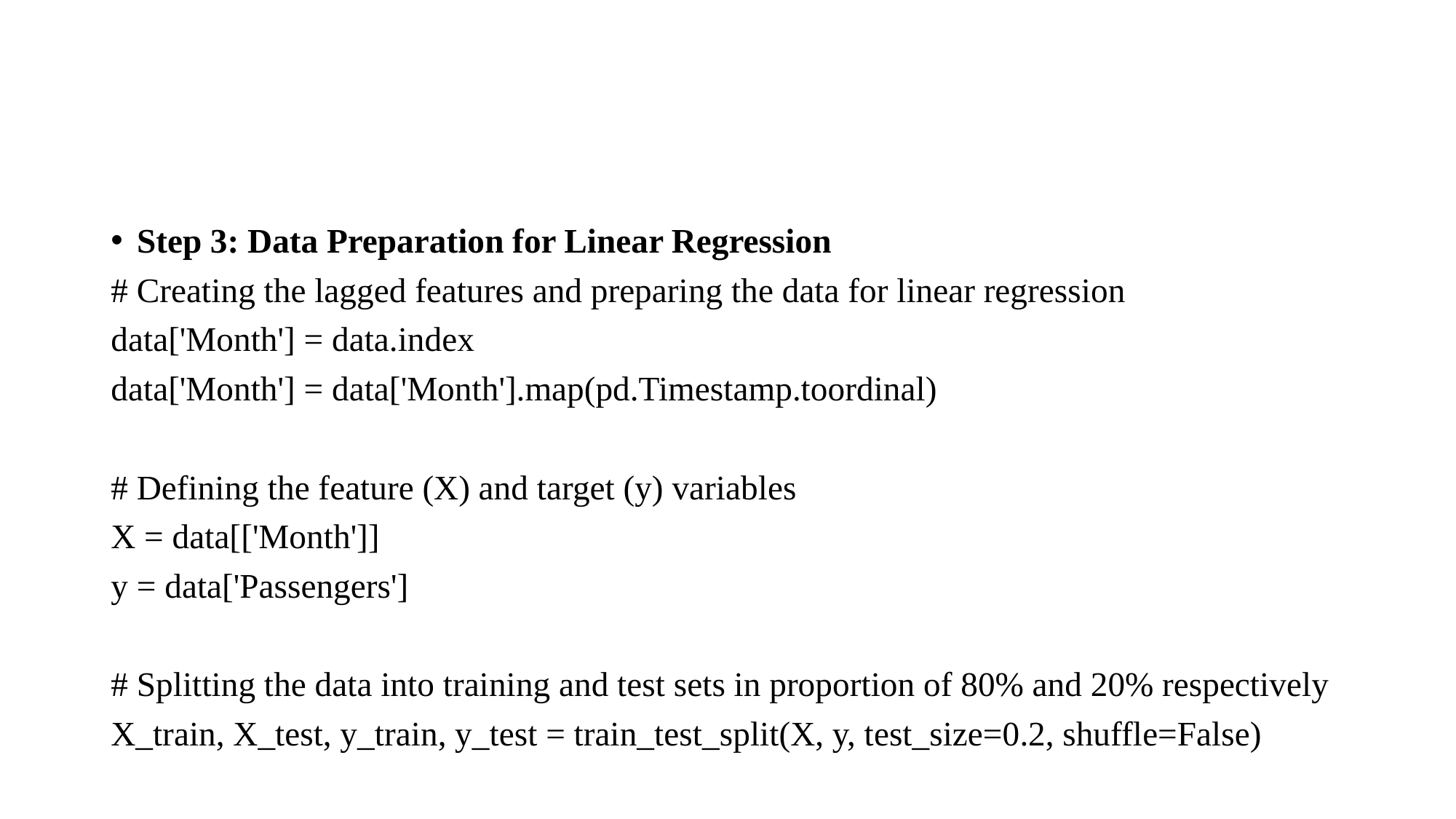

#
Step 3: Data Preparation for Linear Regression
# Creating the lagged features and preparing the data for linear regression
data['Month'] = data.index
data['Month'] = data['Month'].map(pd.Timestamp.toordinal)

# Defining the feature (X) and target (y) variables
X = data[['Month']]
y = data['Passengers']

# Splitting the data into training and test sets in proportion of 80% and 20% respectively
X_train, X_test, y_train, y_test = train_test_split(X, y, test_size=0.2, shuffle=False)